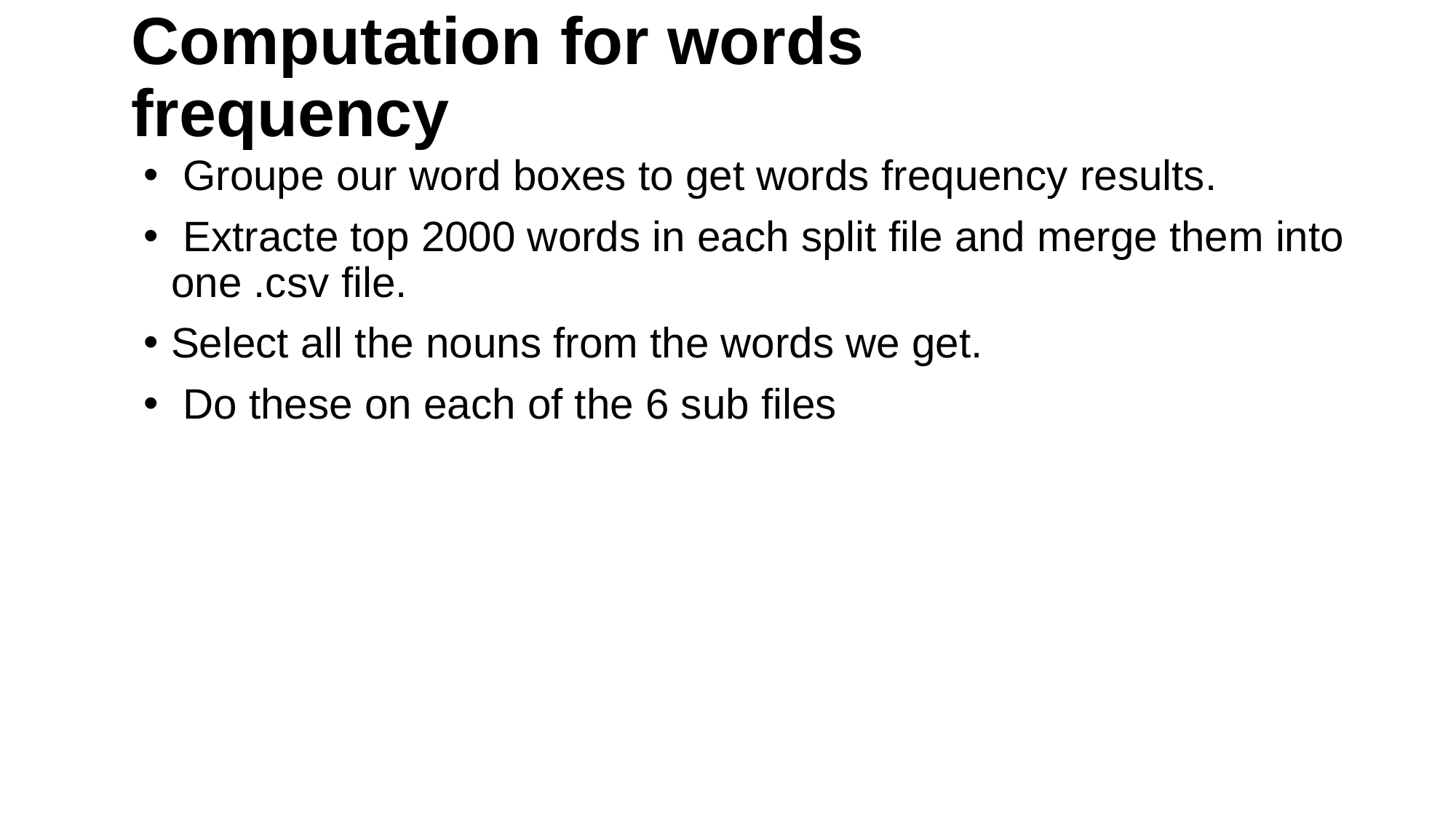

# Computation for words frequency
 Groupe our word boxes to get words frequency results.
 Extracte top 2000 words in each split file and merge them into one .csv file.
Select all the nouns from the words we get.
 Do these on each of the 6 sub files